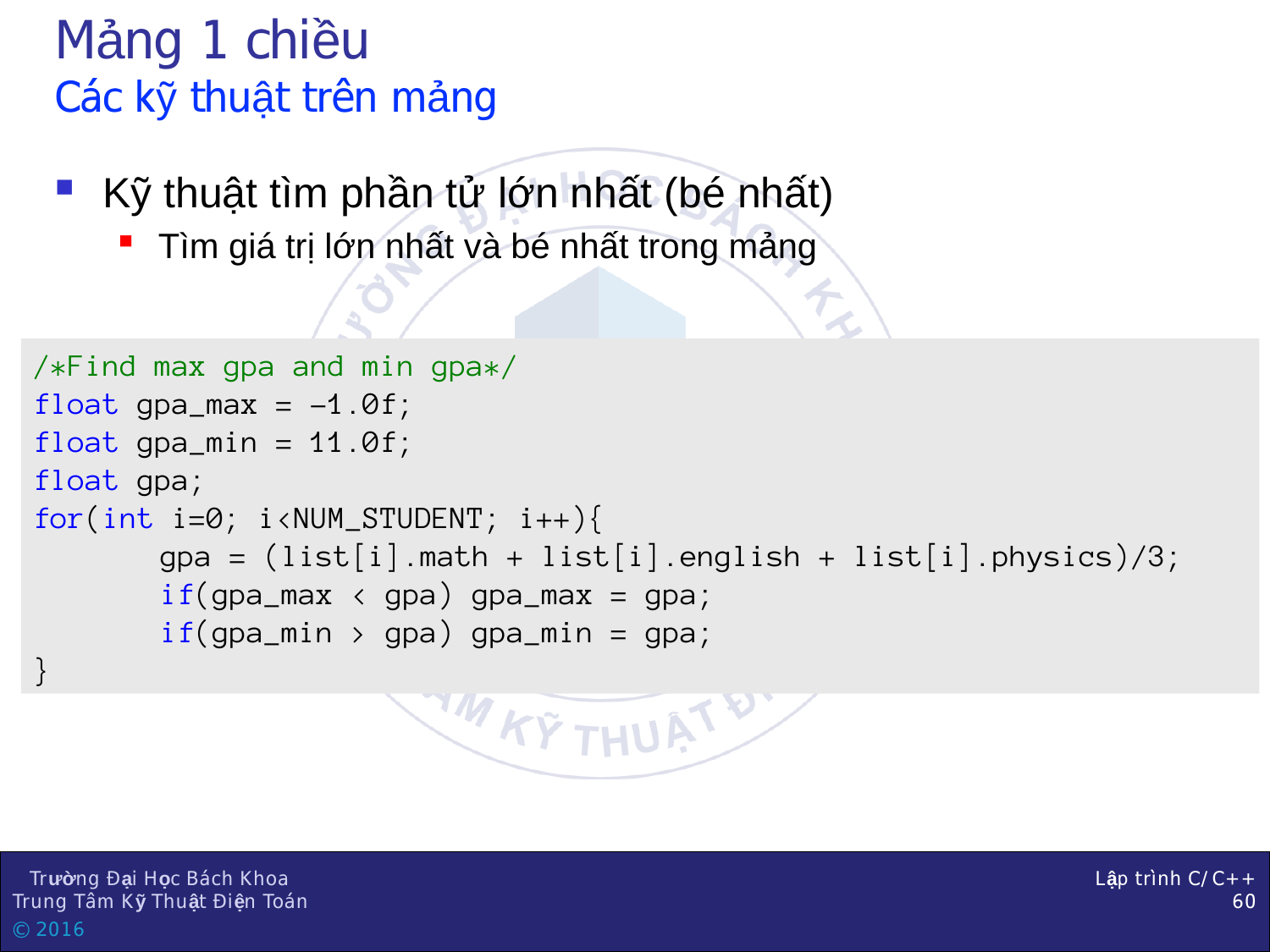

# Mảng 1 chiều Các kỹ thuật trên mảng
Kỹ thuật tìm phần tử lớn nhất (bé nhất)
Tìm giá trị lớn nhất và bé nhất trong mảng
/*Find max gpa and min gpa*/
float gpa_max = -1.0f;
float gpa_min = 11.0f;
float gpa;
for(int i=0; i<NUM_STUDENT; i++){
	gpa = (list[i].math + list[i].english + list[i].physics)/3;
	if(gpa_max < gpa) gpa_max = gpa;
	if(gpa_min > gpa) gpa_min = gpa;
}